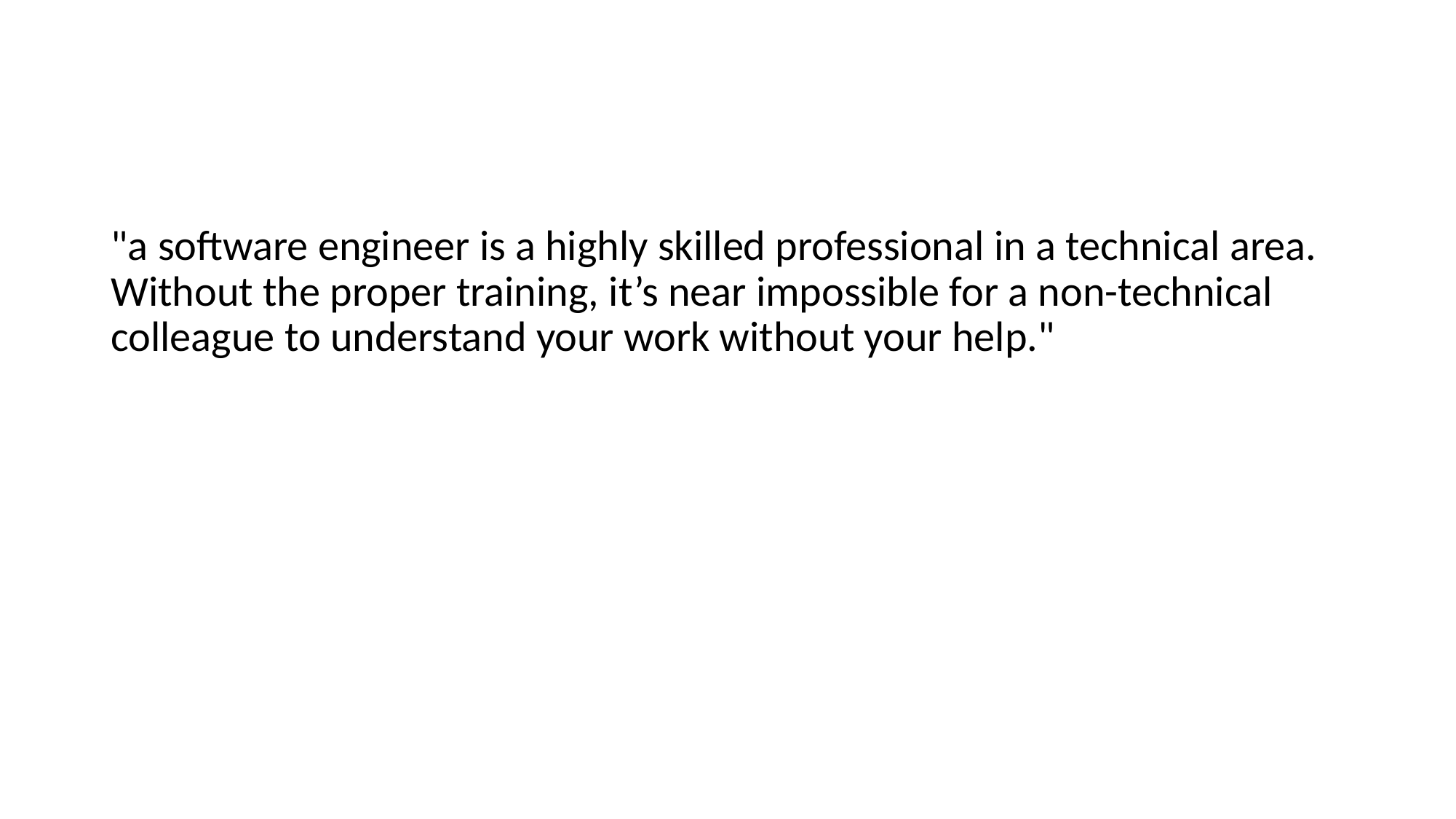

#
"a software engineer is a highly skilled professional in a technical area. Without the proper training, it’s near impossible for a non-technical colleague to understand your work without your help."